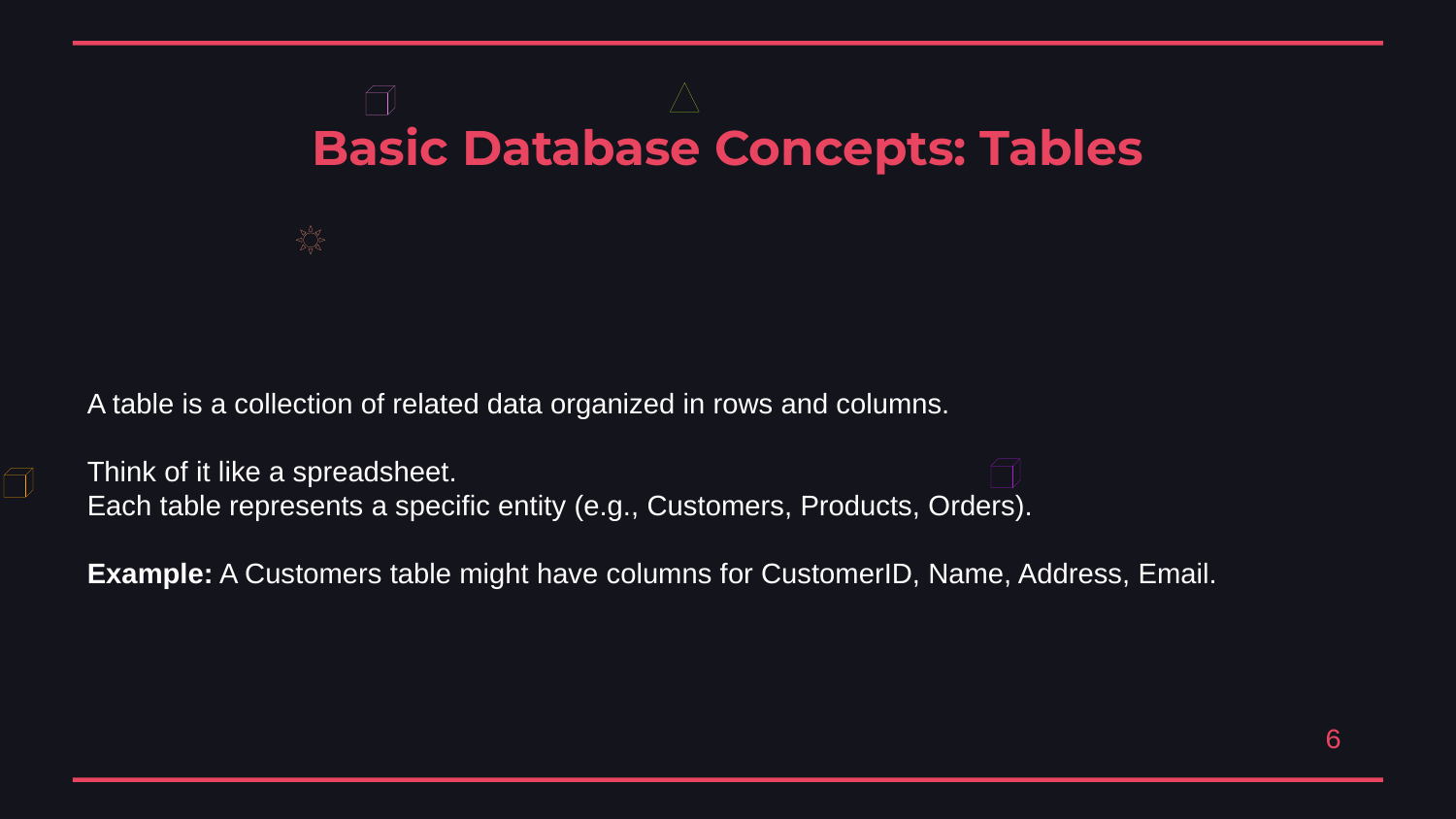

Basic Database Concepts: Tables

A table is a collection of related data organized in rows and columns.

Think of it like a spreadsheet.
Each table represents a specific entity (e.g., Customers, Products, Orders).

Example: A Customers table might have columns for CustomerID, Name, Address, Email.

6